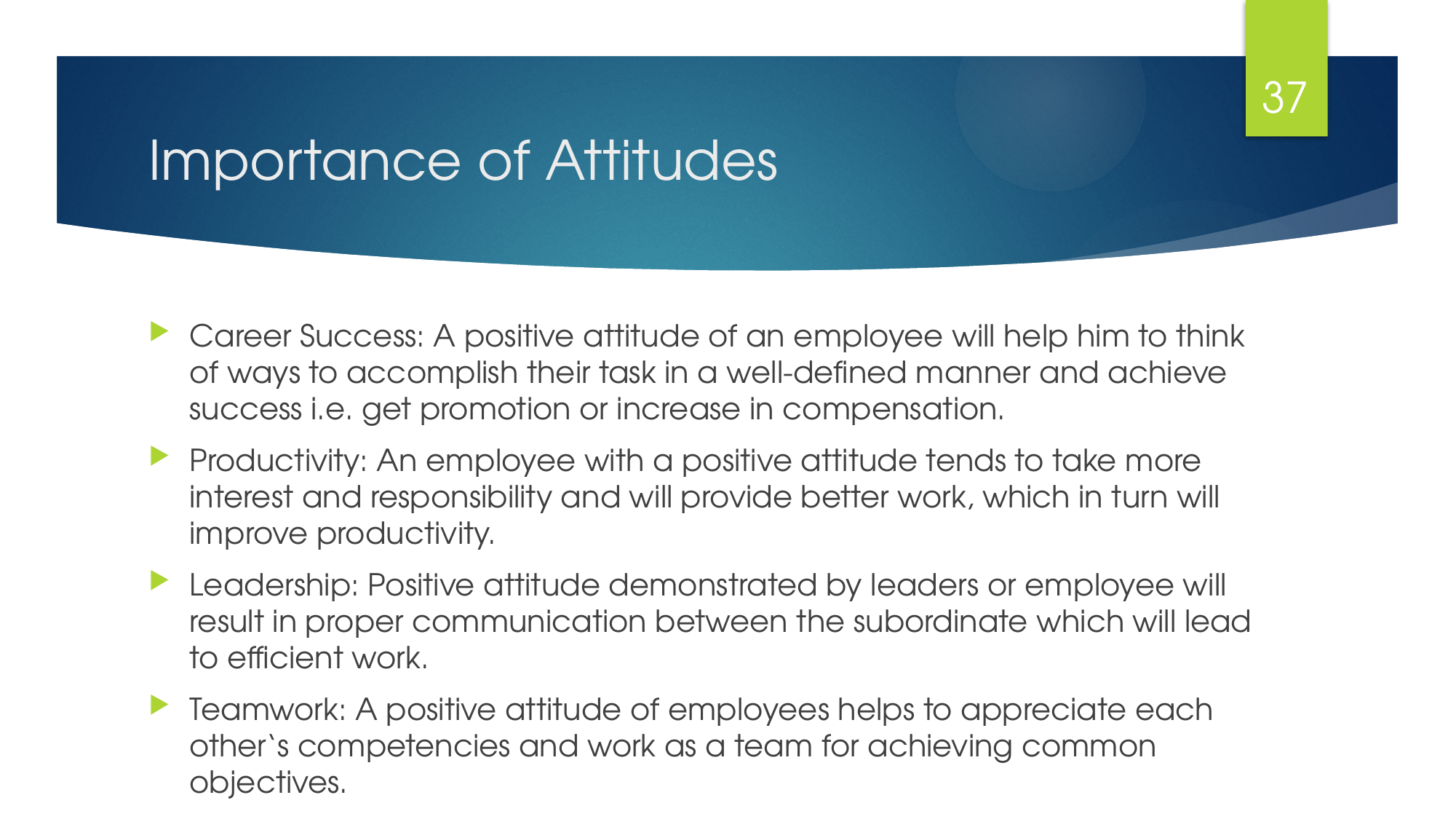

37
# Importance of Attitudes
Career Success: A positive attitude of an employee will help him to think of ways to accomplish their task in a well-defined manner and achieve success i.e. get promotion or increase in compensation.
Productivity: An employee with a positive attitude tends to take more interest and responsibility and will provide better work, which in turn will improve productivity.
Leadership: Positive attitude demonstrated by leaders or employee will result in proper communication between the subordinate which will lead to efficient work.
Teamwork: A positive attitude of employees helps to appreciate each other‘s competencies and work as a team for achieving common objectives.